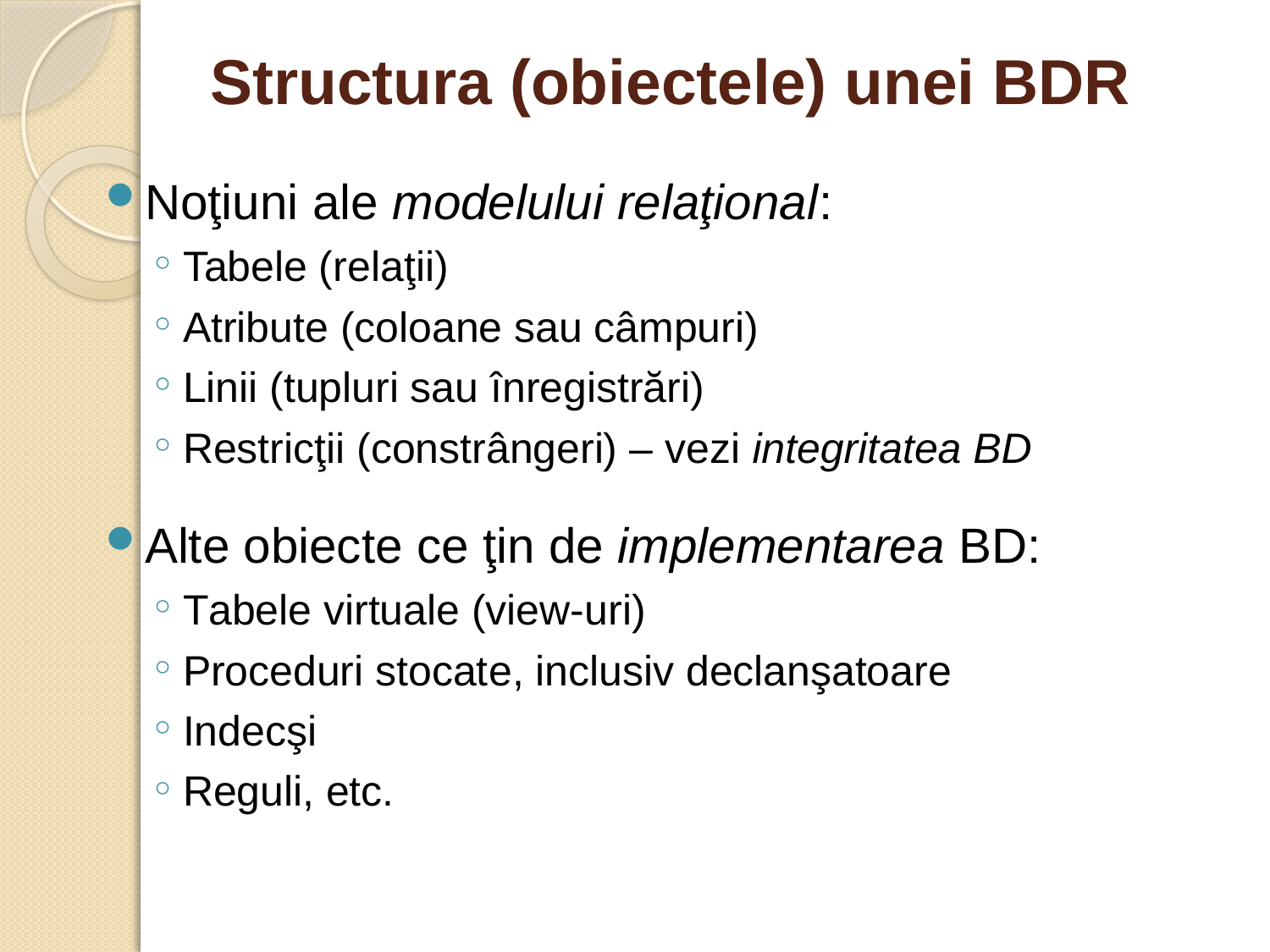

# Structura (obiectele) unei BDR
Noţiuni ale modelului relaţional:
Tabele (relaţii)
Atribute (coloane sau câmpuri)
Linii (tupluri sau înregistrări)
Restricţii (constrângeri) – vezi integritatea BD

Alte obiecte ce ţin de implementarea BD:
Tabele virtuale (view-uri)
Proceduri stocate, inclusiv declanşatoare
Indecşi
Reguli, etc.